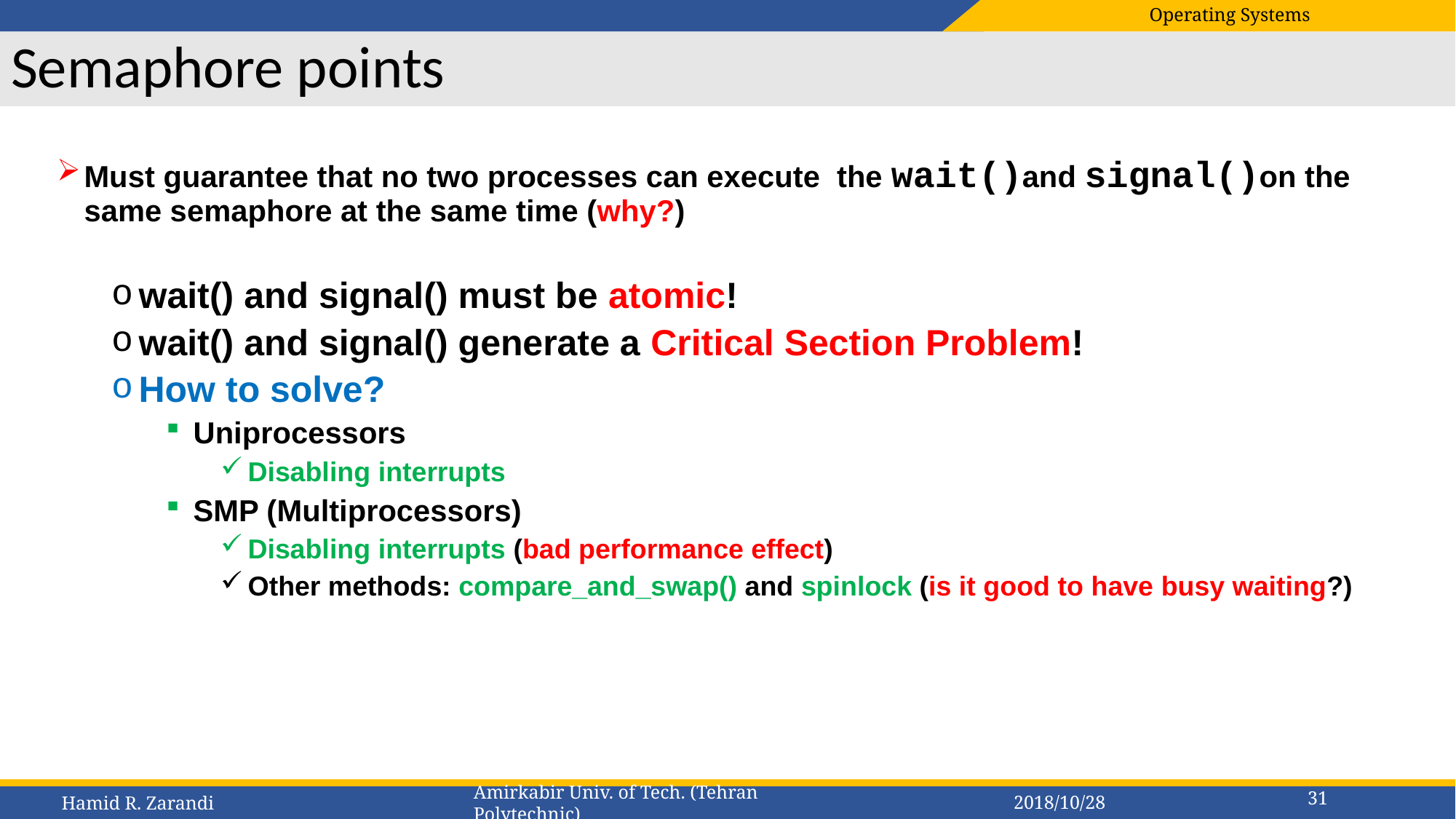

# Semaphore points
Must guarantee that no two processes can execute  the wait()and signal()on the same semaphore at the same time (why?)

wait() and signal() must be atomic!
wait() and signal() generate a Critical Section Problem!
How to solve?
Uniprocessors
Disabling interrupts
SMP (Multiprocessors)
Disabling interrupts (bad performance effect)
Other methods: compare_and_swap() and spinlock (is it good to have busy waiting?)